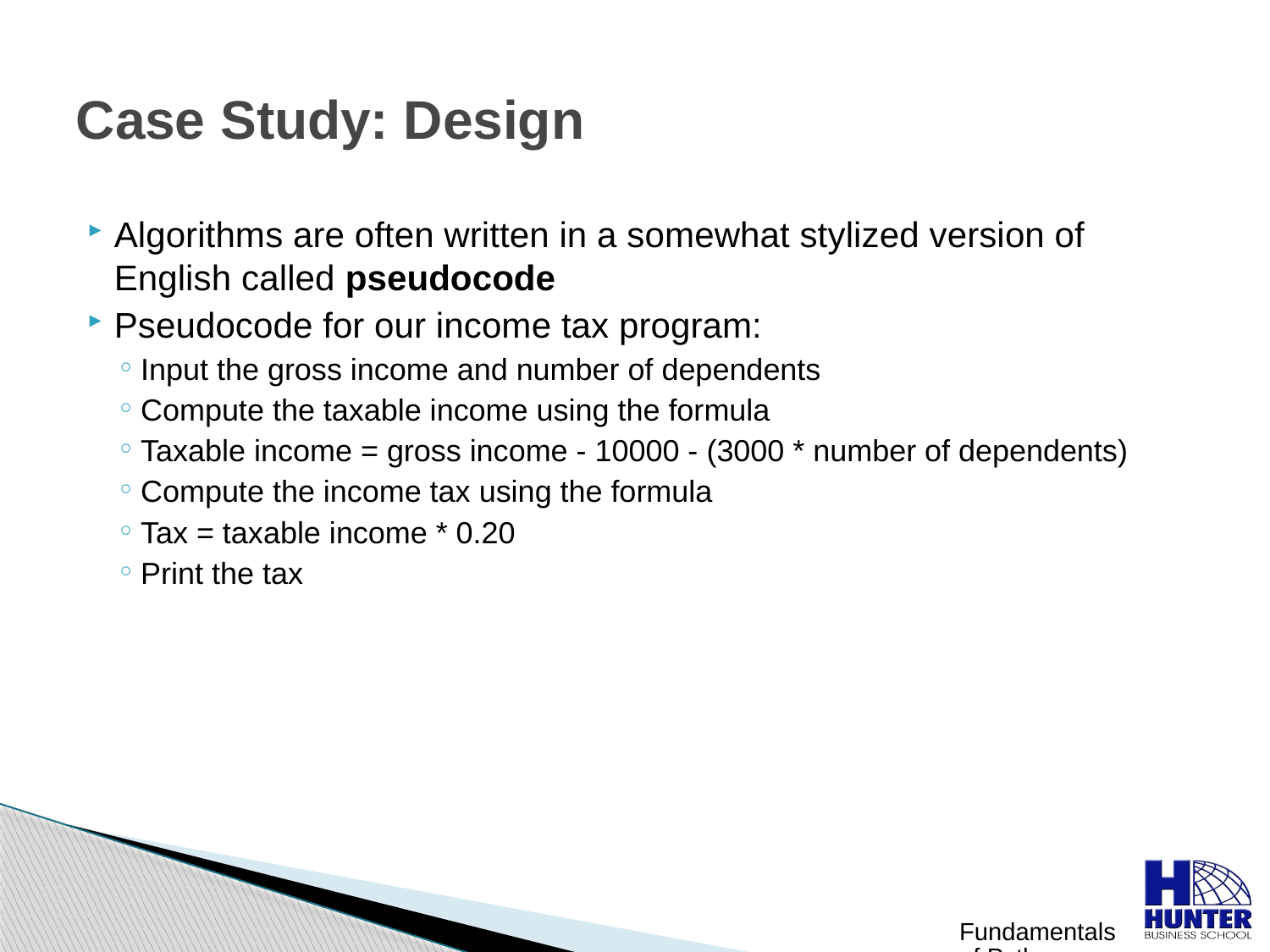

# Case Study: Design
Algorithms are often written in a somewhat stylized version of English called pseudocode
Pseudocode for our income tax program:
Input the gross income and number of dependents
Compute the taxable income using the formula
Taxable income = gross income - 10000 - (3000 * number of dependents)
Compute the income tax using the formula
Tax = taxable income * 0.20
Print the tax
Fundamentals of Python